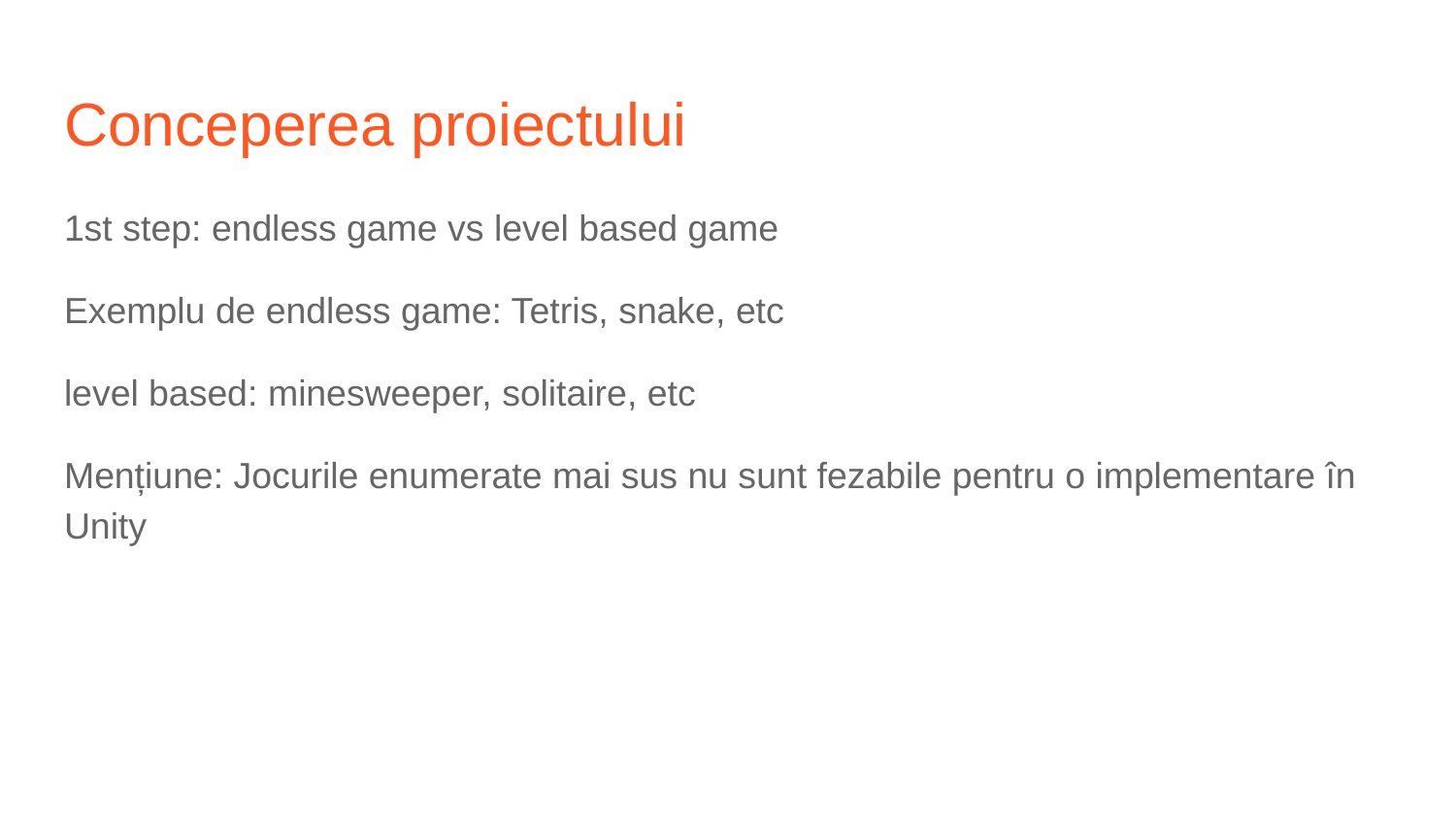

# Conceperea proiectului
1st step: endless game vs level based game
Exemplu de endless game: Tetris, snake, etc
level based: minesweeper, solitaire, etc
Mențiune: Jocurile enumerate mai sus nu sunt fezabile pentru o implementare în Unity